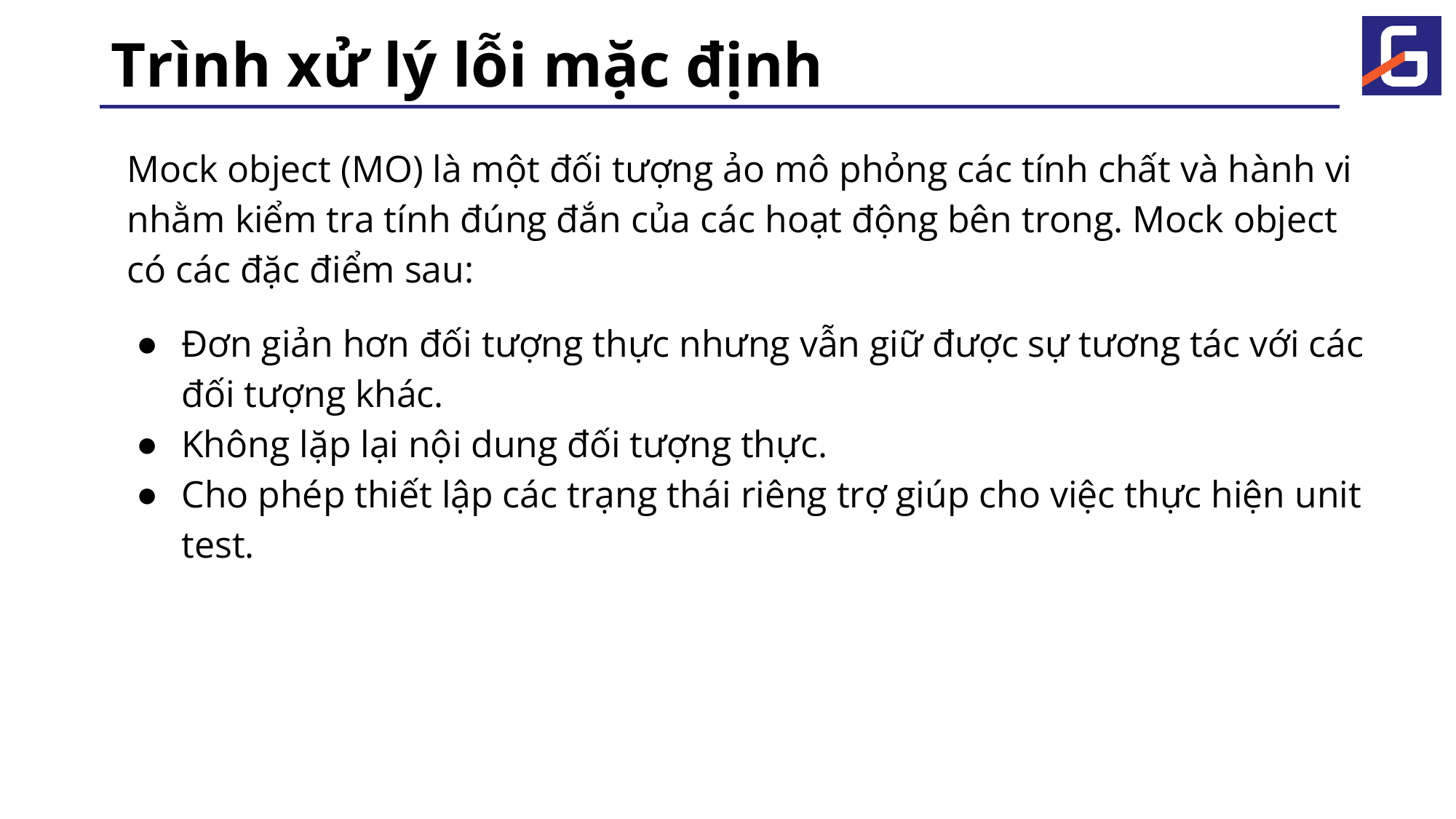

# Trình xử lý lỗi mặc định
Mock object (MO) là một đối tượng ảo mô phỏng các tính chất và hành vi nhằm kiểm tra tính đúng đắn của các hoạt động bên trong. Mock object có các đặc điểm sau:
Đơn giản hơn đối tượng thực nhưng vẫn giữ được sự tương tác với các đối tượng khác.
Không lặp lại nội dung đối tượng thực.
Cho phép thiết lập các trạng thái riêng trợ giúp cho việc thực hiện unit test.